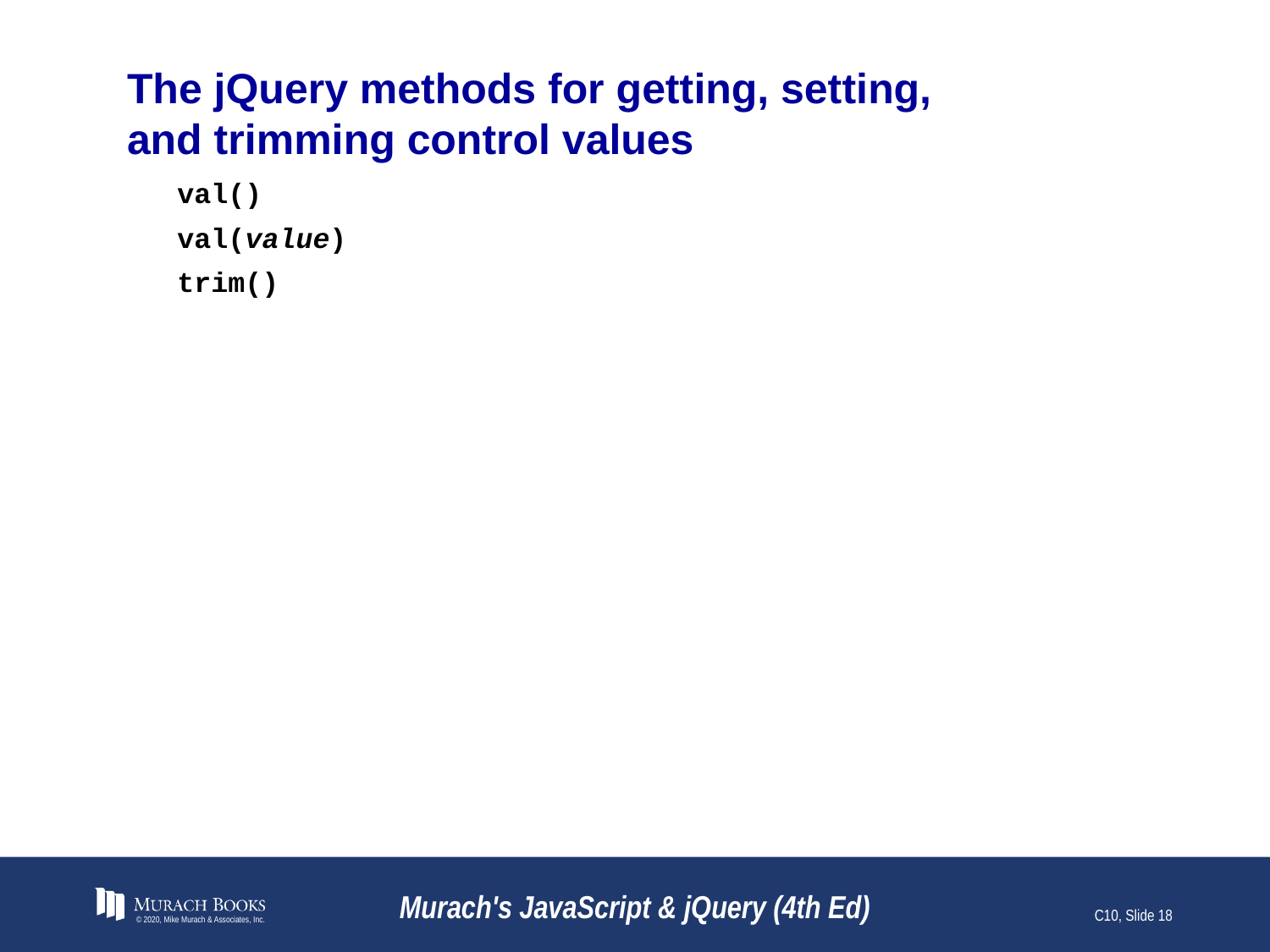

# The jQuery methods for getting, setting, and trimming control values
val()
val(value)
trim()

© 2020, Mike Murach & Associates, Inc.
Murach's JavaScript & jQuery (4th Ed)

C10, Slide 18